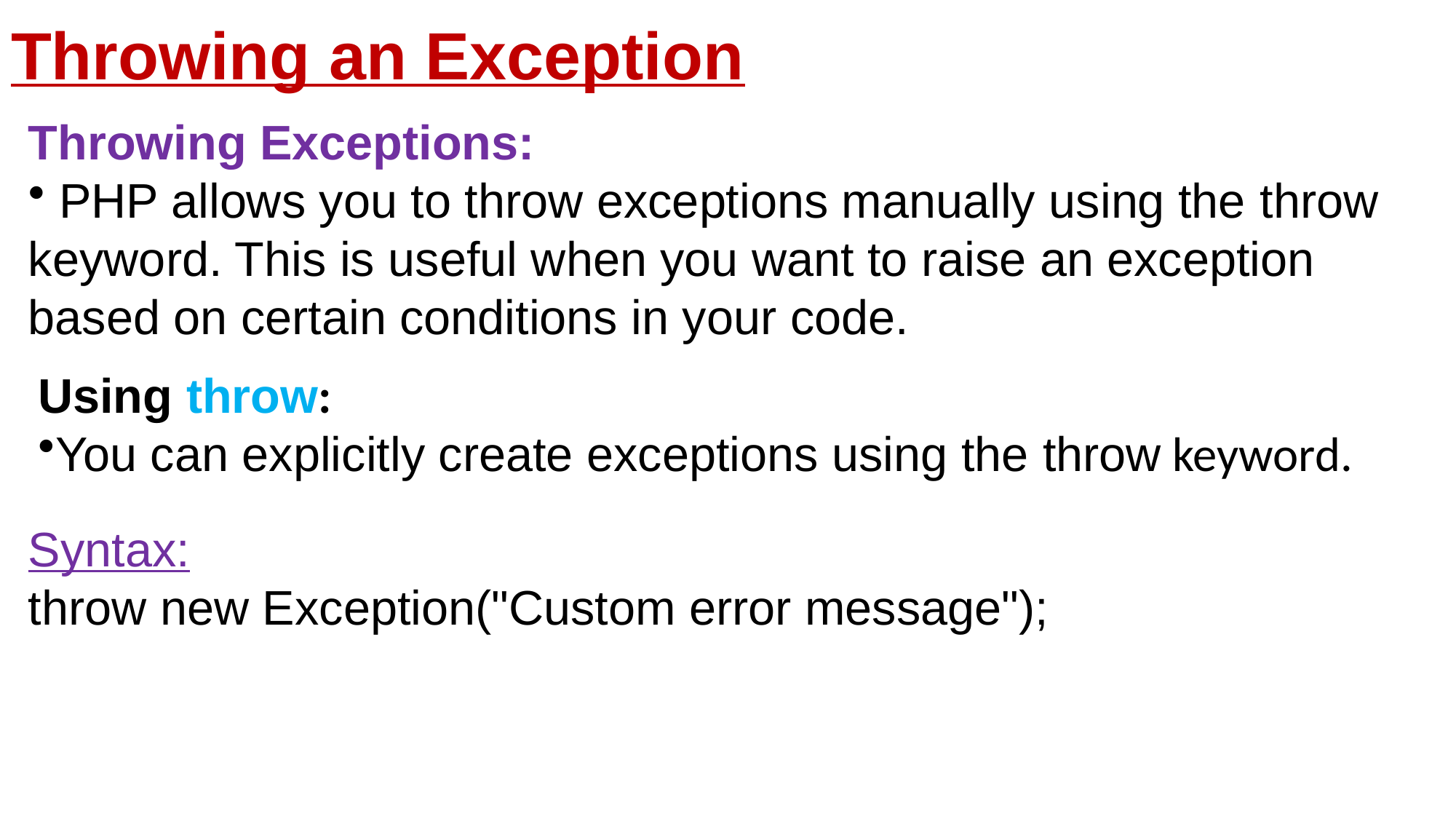

# Throwing an Exception

Throwing Exceptions:
 PHP allows you to throw exceptions manually using the throw keyword. This is useful when you want to raise an exception based on certain conditions in your code.

Syntax:
throw new Exception("Custom error message");

Using throw:
You can explicitly create exceptions using the throw keyword.